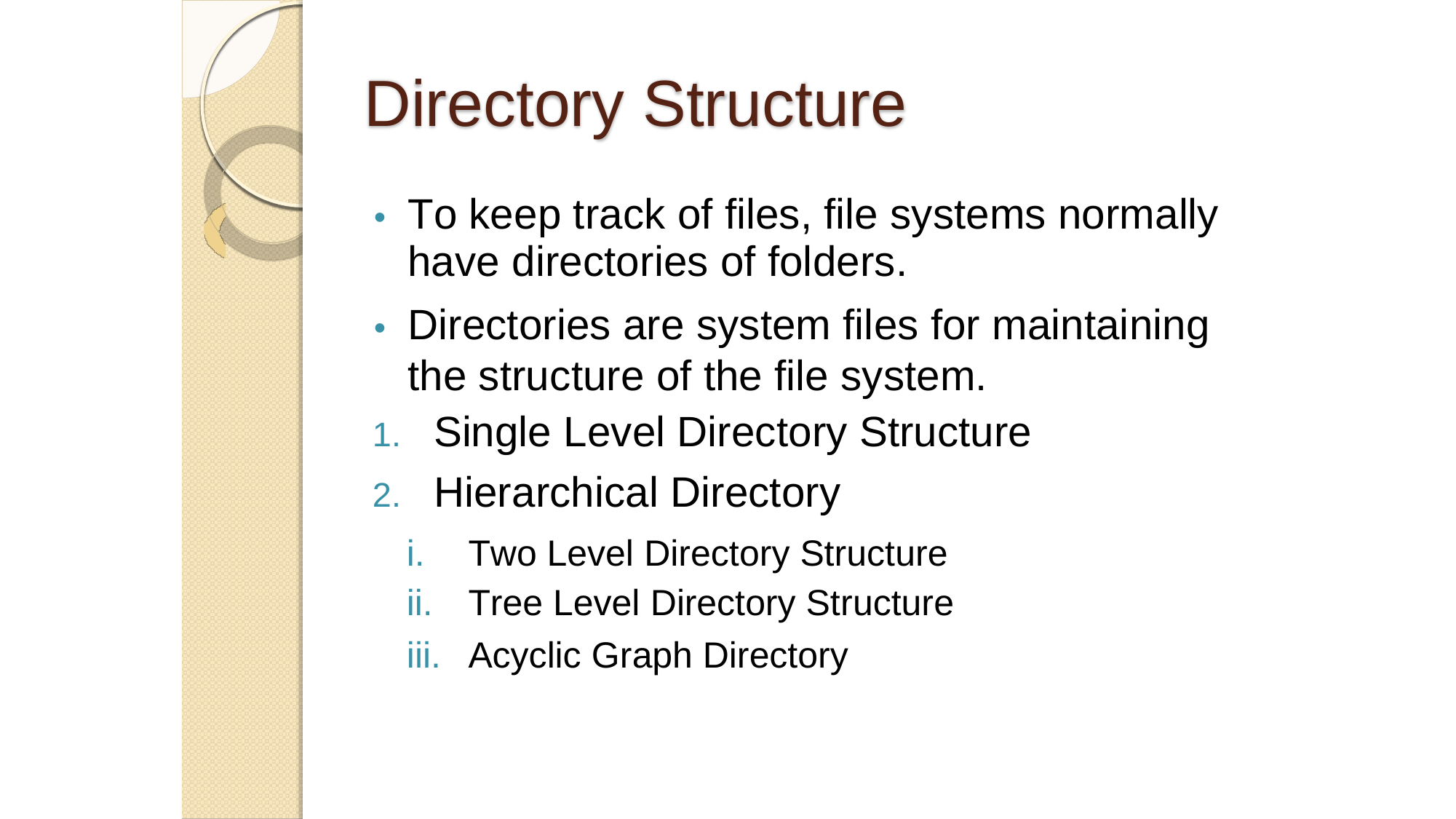

Directory
Structure

•  To keep track of files, file systems normally
have directories of folders.
•	Directories are system files for maintaining the structure of the file system.
1.   Single Level Directory Structure
2.   Hierarchical Directory

i.
ii.
iii.
Two Level Directory Structure
Tree Level Directory Structure
Acyclic Graph Directory